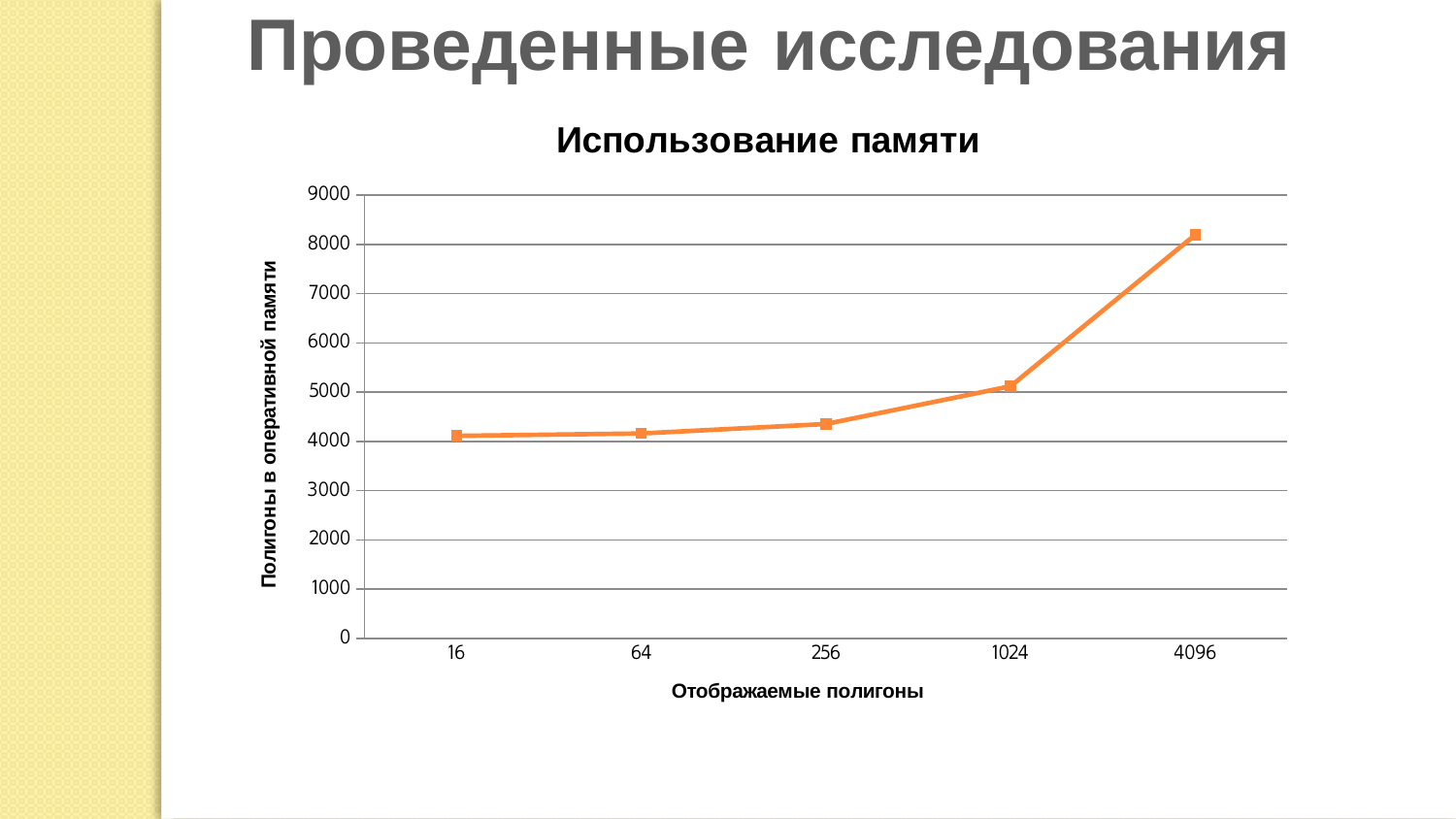

Проведенные исследования

### Chart: Использование памяти

| Category |  |
|---|---|
| 16 | 4112.0 |
| 64 | 4160.0 |
| 256 | 4352.0 |
| 1024 | 5120.0 |
| 4096 | 8192.0 |